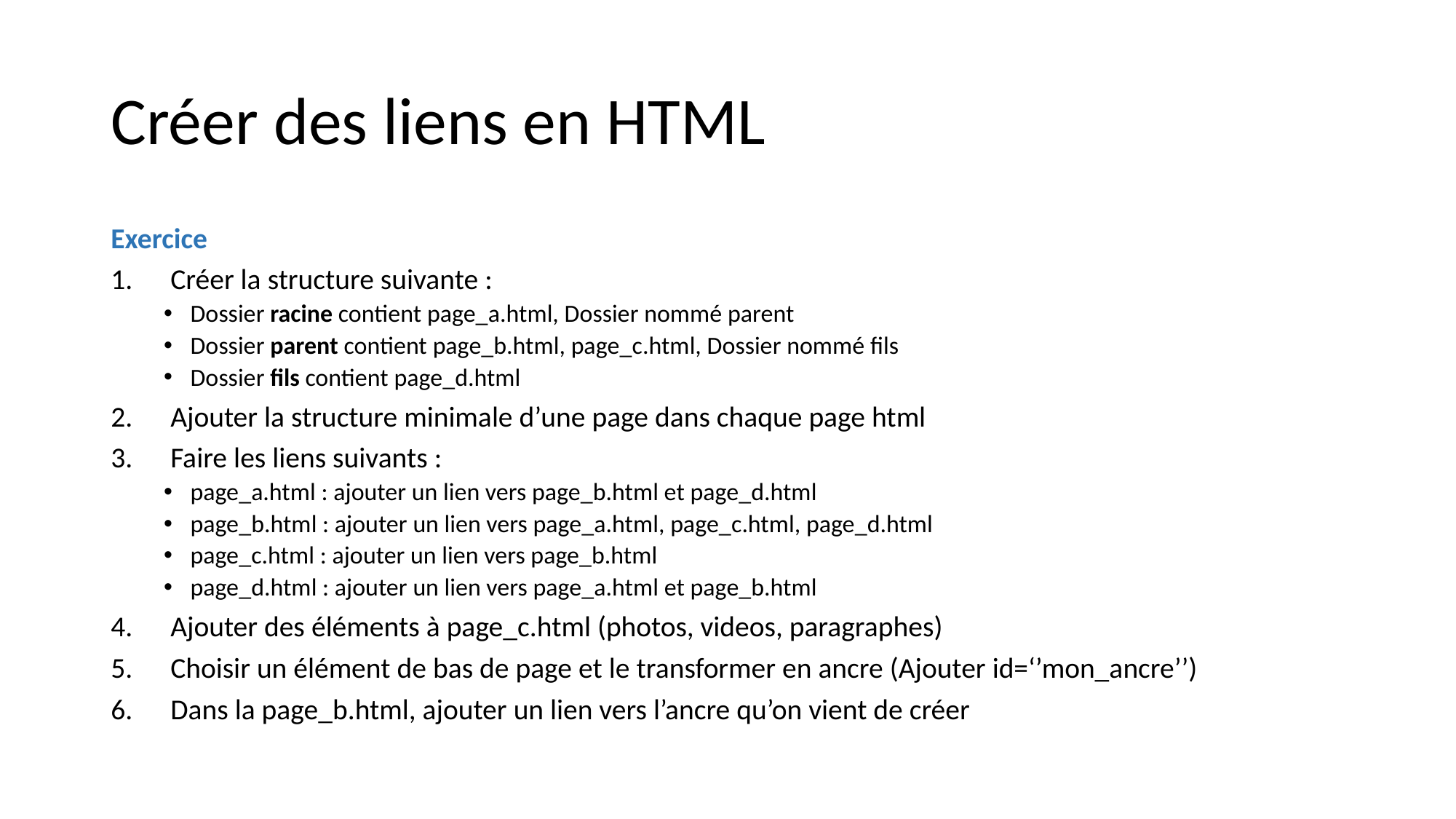

# Créer des liens en HTML
Exercice
Créer la structure suivante :
Dossier racine contient page_a.html, Dossier nommé parent
Dossier parent contient page_b.html, page_c.html, Dossier nommé fils
Dossier fils contient page_d.html
Ajouter la structure minimale d’une page dans chaque page html
Faire les liens suivants :
page_a.html : ajouter un lien vers page_b.html et page_d.html
page_b.html : ajouter un lien vers page_a.html, page_c.html, page_d.html
page_c.html : ajouter un lien vers page_b.html
page_d.html : ajouter un lien vers page_a.html et page_b.html
Ajouter des éléments à page_c.html (photos, videos, paragraphes)
Choisir un élément de bas de page et le transformer en ancre (Ajouter id=‘’mon_ancre’’)
Dans la page_b.html, ajouter un lien vers l’ancre qu’on vient de créer